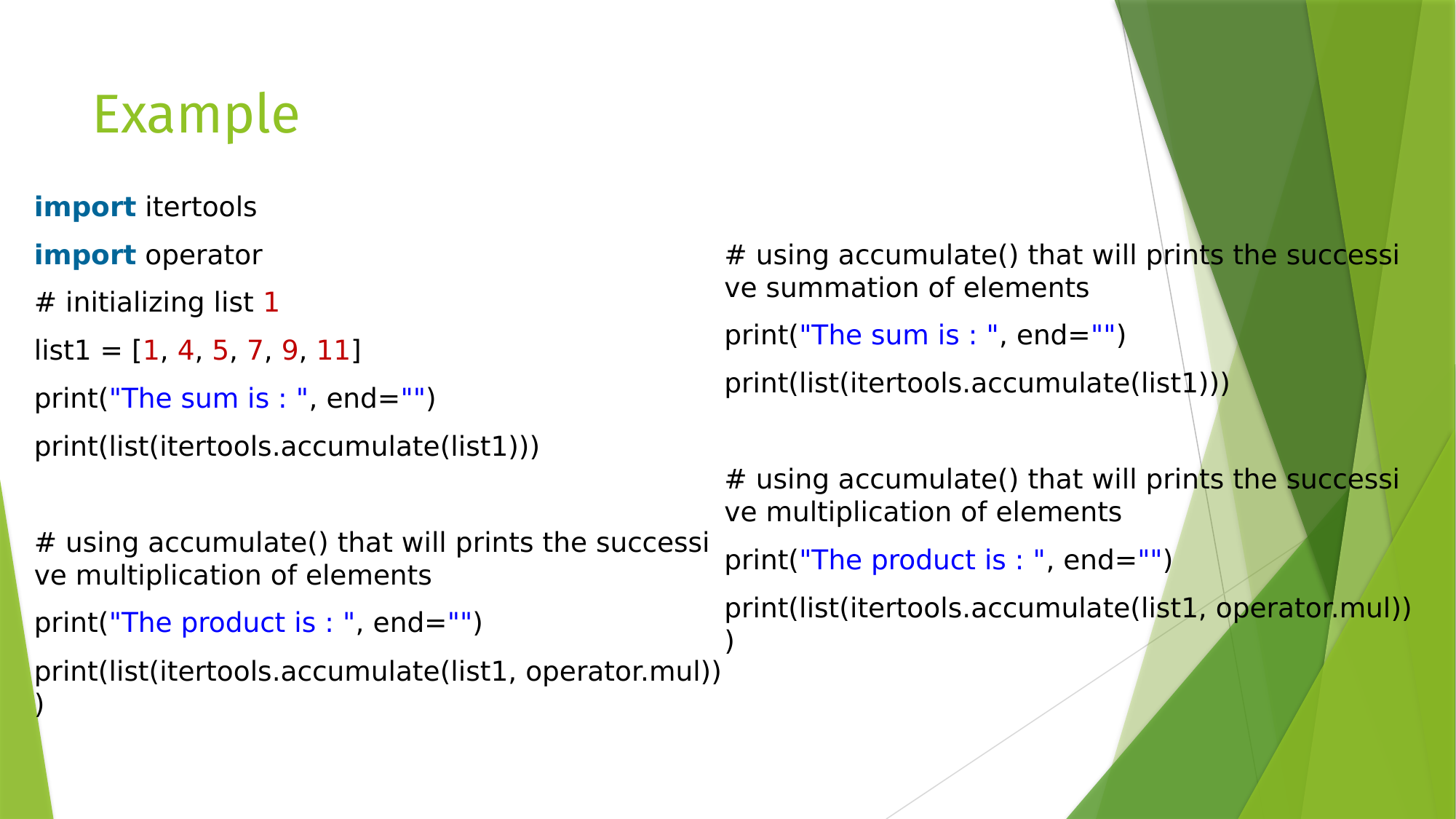

# Example
import itertools
import operator
# initializing list 1
list1 = [1, 4, 5, 7, 9, 11]
print("The sum is : ", end="")
print(list(itertools.accumulate(list1)))

# using accumulate() that will prints the successive multiplication of elements
print("The product is : ", end="")
print(list(itertools.accumulate(list1, operator.mul)))

# using accumulate() that will prints the successive summation of elements
print("The sum is : ", end="")
print(list(itertools.accumulate(list1)))

# using accumulate() that will prints the successive multiplication of elements
print("The product is : ", end="")
print(list(itertools.accumulate(list1, operator.mul)))